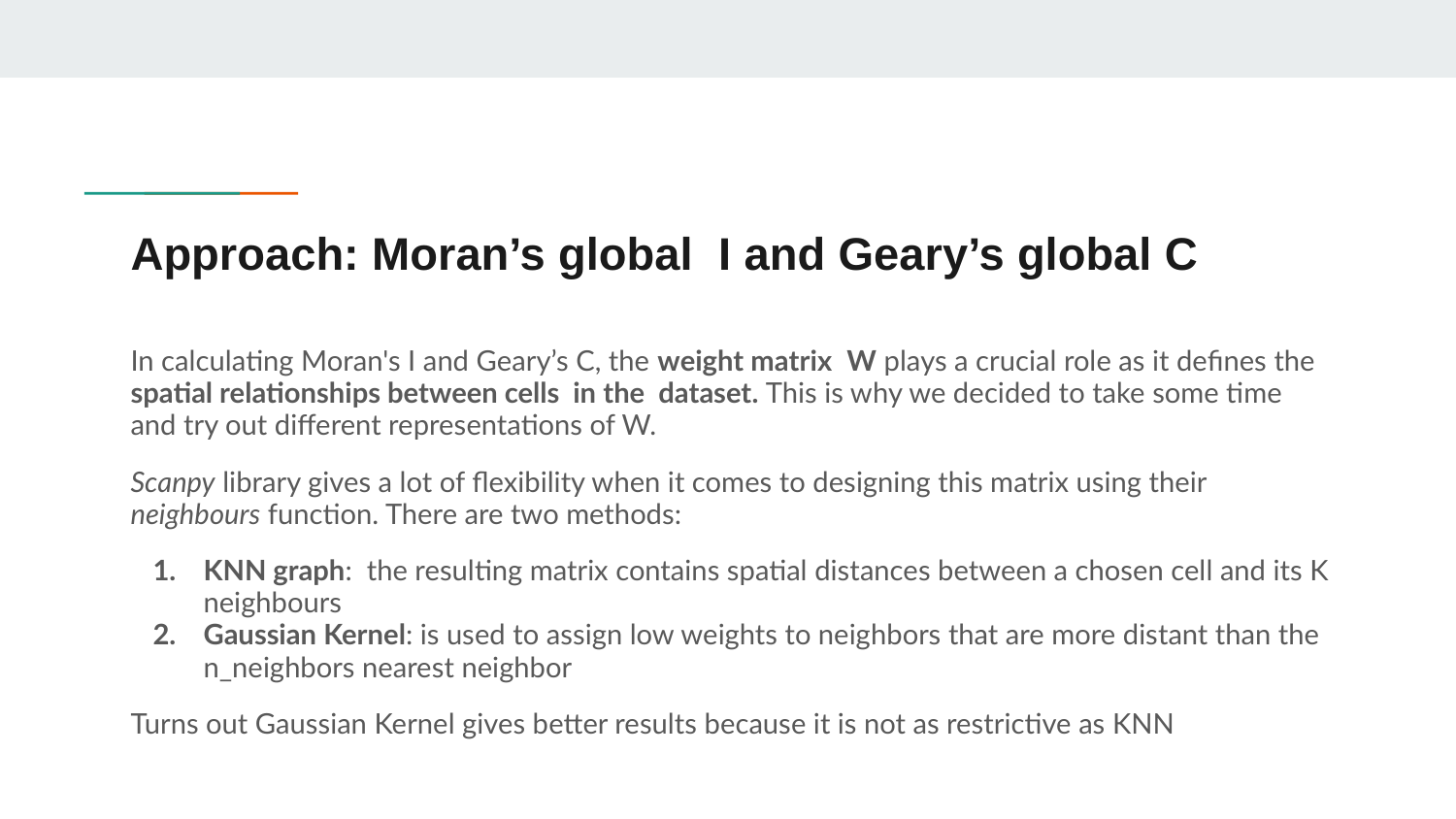

# Approach: Moran’s global  I and Geary’s global C

In calculating Moran's I and Geary’s C, the weight matrix  W plays a crucial role as it defines the spatial relationships between cells  in the  dataset. This is why we decided to take some time and try out different representations of W.
Scanpy library gives a lot of flexibility when it comes to designing this matrix using their neighbours function. There are two methods:
KNN graph:  the resulting matrix contains spatial distances between a chosen cell and its K neighbours
Gaussian Kernel: is used to assign low weights to neighbors that are more distant than the n_neighbors nearest neighbor
Turns out Gaussian Kernel gives better results because it is not as restrictive as KNN